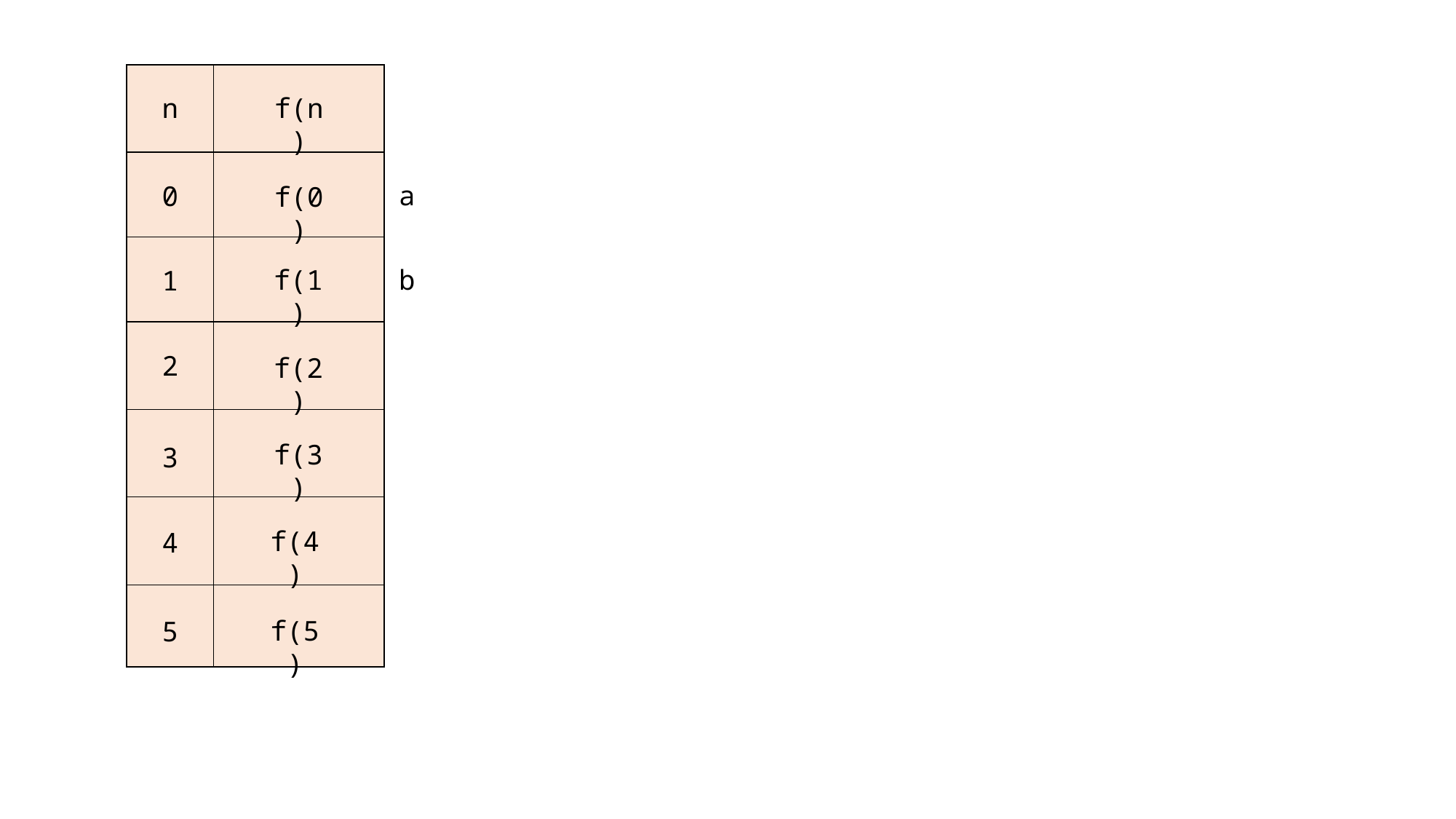

n
f(n)
a
0
f(0)
f(1)
b
1
2
f(2)
f(3)
3
f(4)
4
f(5)
5